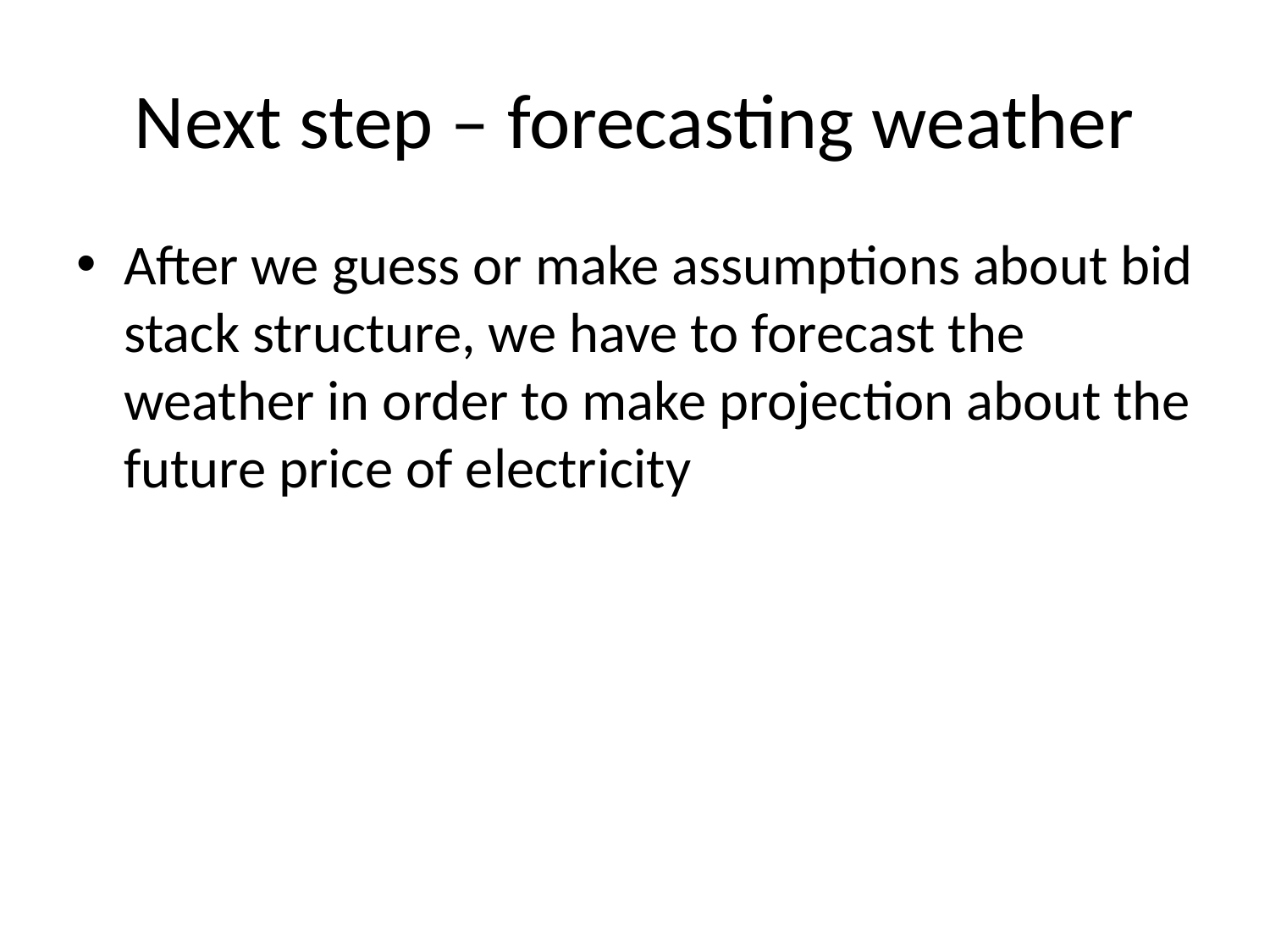

# Next step – forecasting weather
After we guess or make assumptions about bid stack structure, we have to forecast the weather in order to make projection about the future price of electricity